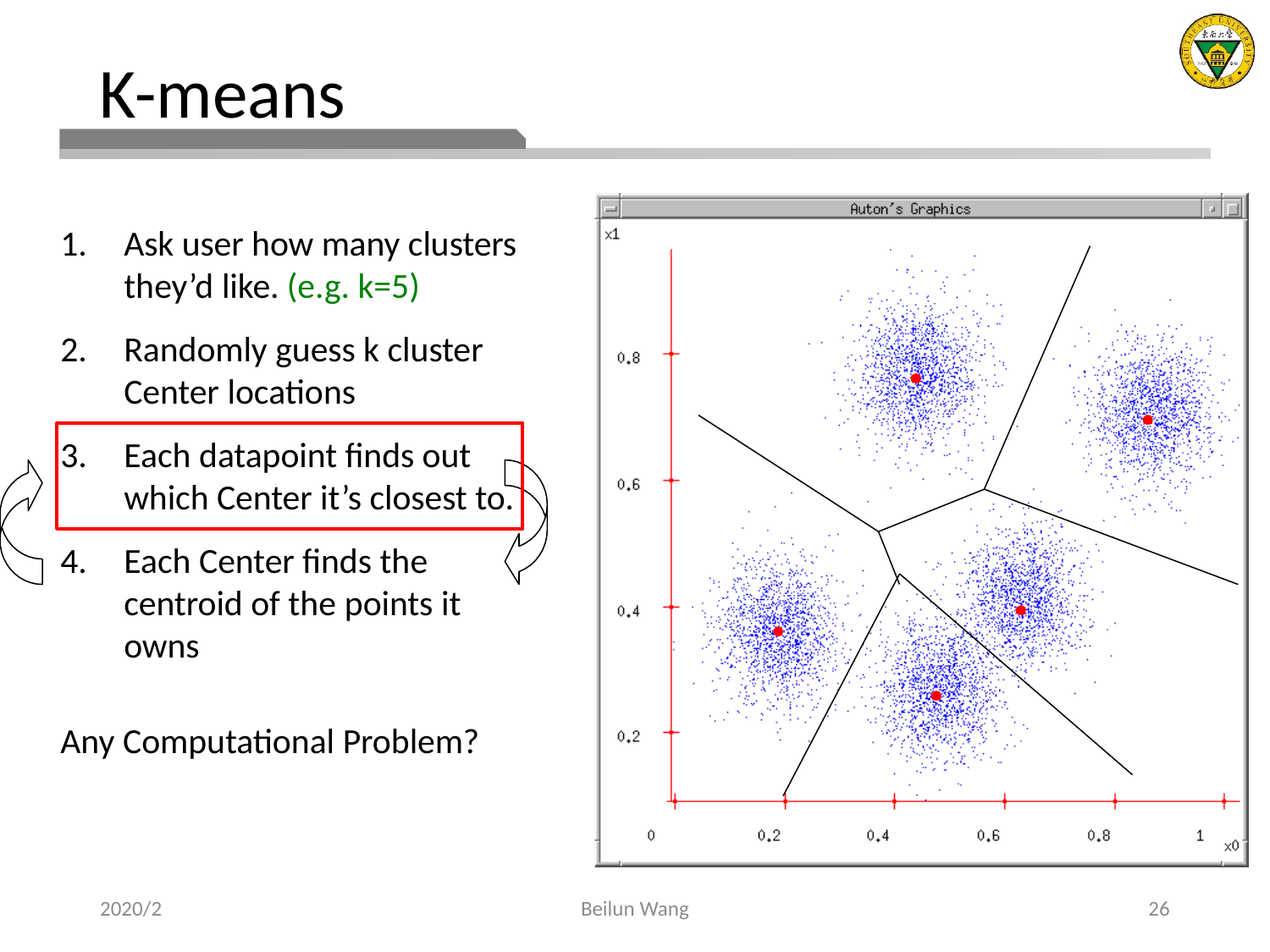

# K-means

Ask user how many clusters  they’d like. (e.g. k=5)
Randomly guess k cluster  Center locations
Each datapoint finds out  which Center it’s closest to.
Each Center finds the  centroid of the points it  owns

Any Computational Problem?

2020/2
Beilun Wang
26